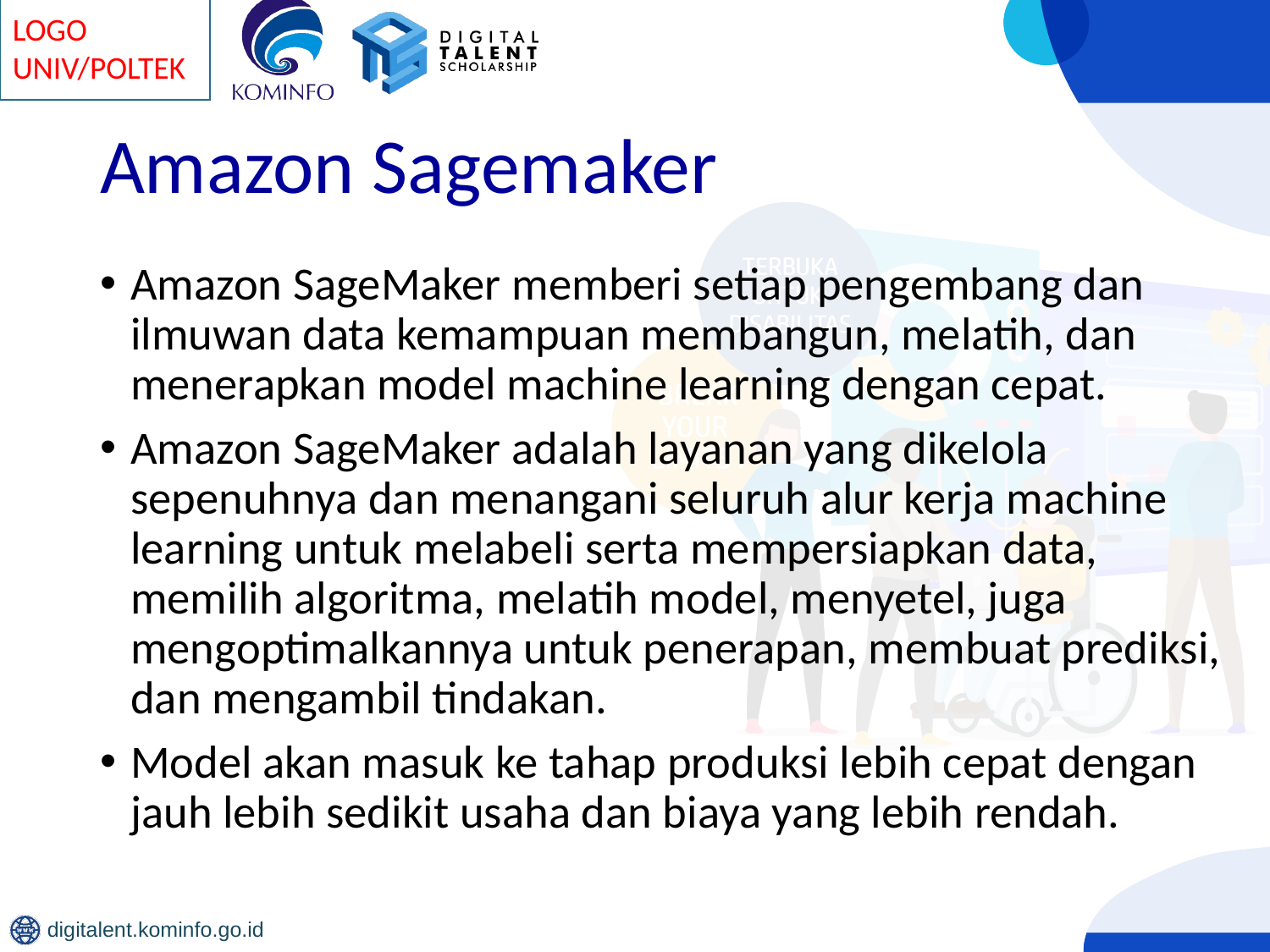

# Amazon Sagemaker
Amazon SageMaker memberi setiap pengembang dan ilmuwan data kemampuan membangun, melatih, dan menerapkan model machine learning dengan cepat.
Amazon SageMaker adalah layanan yang dikelola sepenuhnya dan menangani seluruh alur kerja machine learning untuk melabeli serta mempersiapkan data, memilih algoritma, melatih model, menyetel, juga mengoptimalkannya untuk penerapan, membuat prediksi, dan mengambil tindakan.
Model akan masuk ke tahap produksi lebih cepat dengan jauh lebih sedikit usaha dan biaya yang lebih rendah.